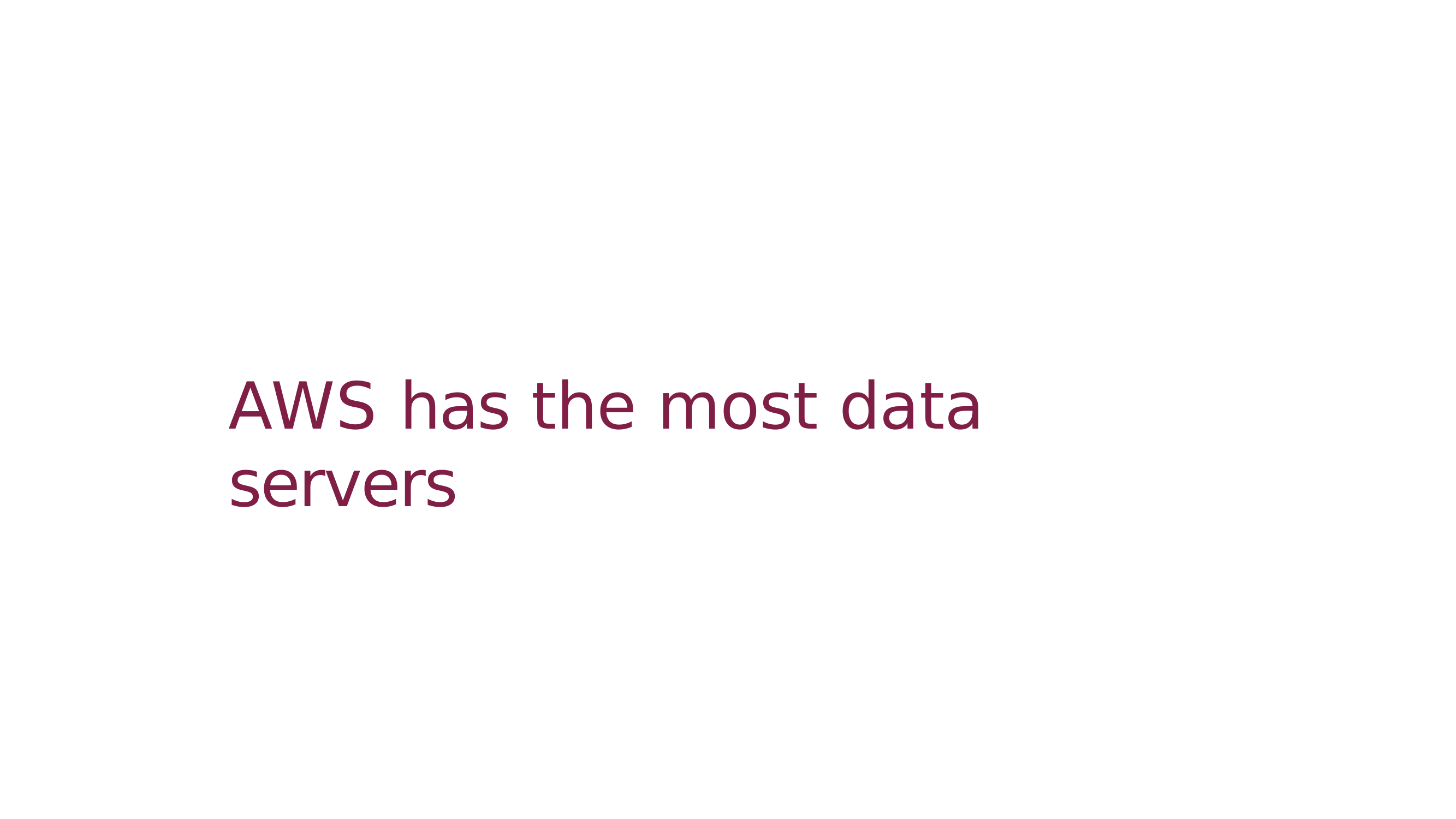

# AWS has the most data servers
39